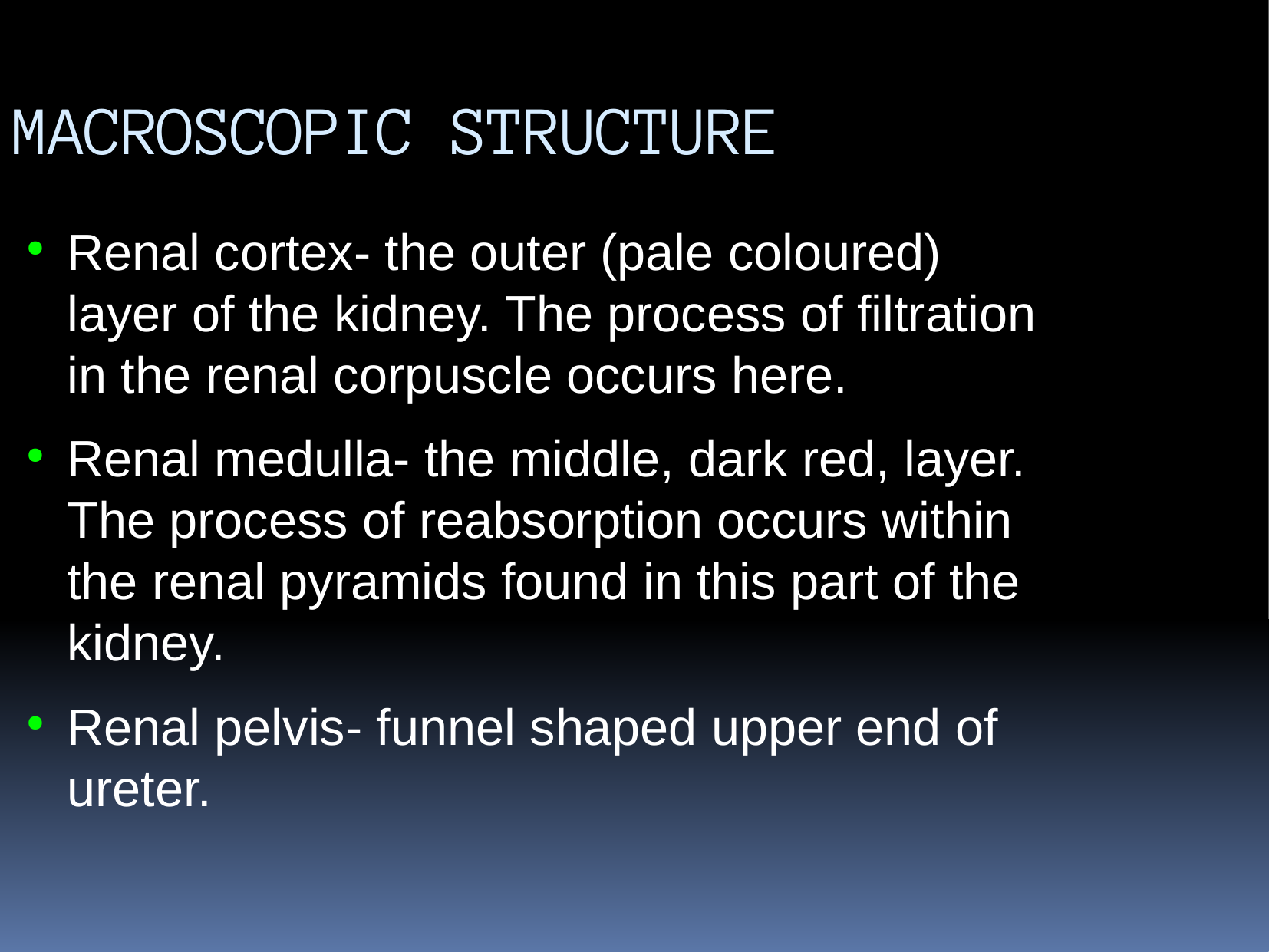

MACROSCOPIC STRUCTURE
Renal cortex- the outer (pale coloured) layer of the kidney. The process of filtration in the renal corpuscle occurs here.
Renal medulla- the middle, dark red, layer. The process of reabsorption occurs within the renal pyramids found in this part of the kidney.
Renal pelvis- funnel shaped upper end of ureter.